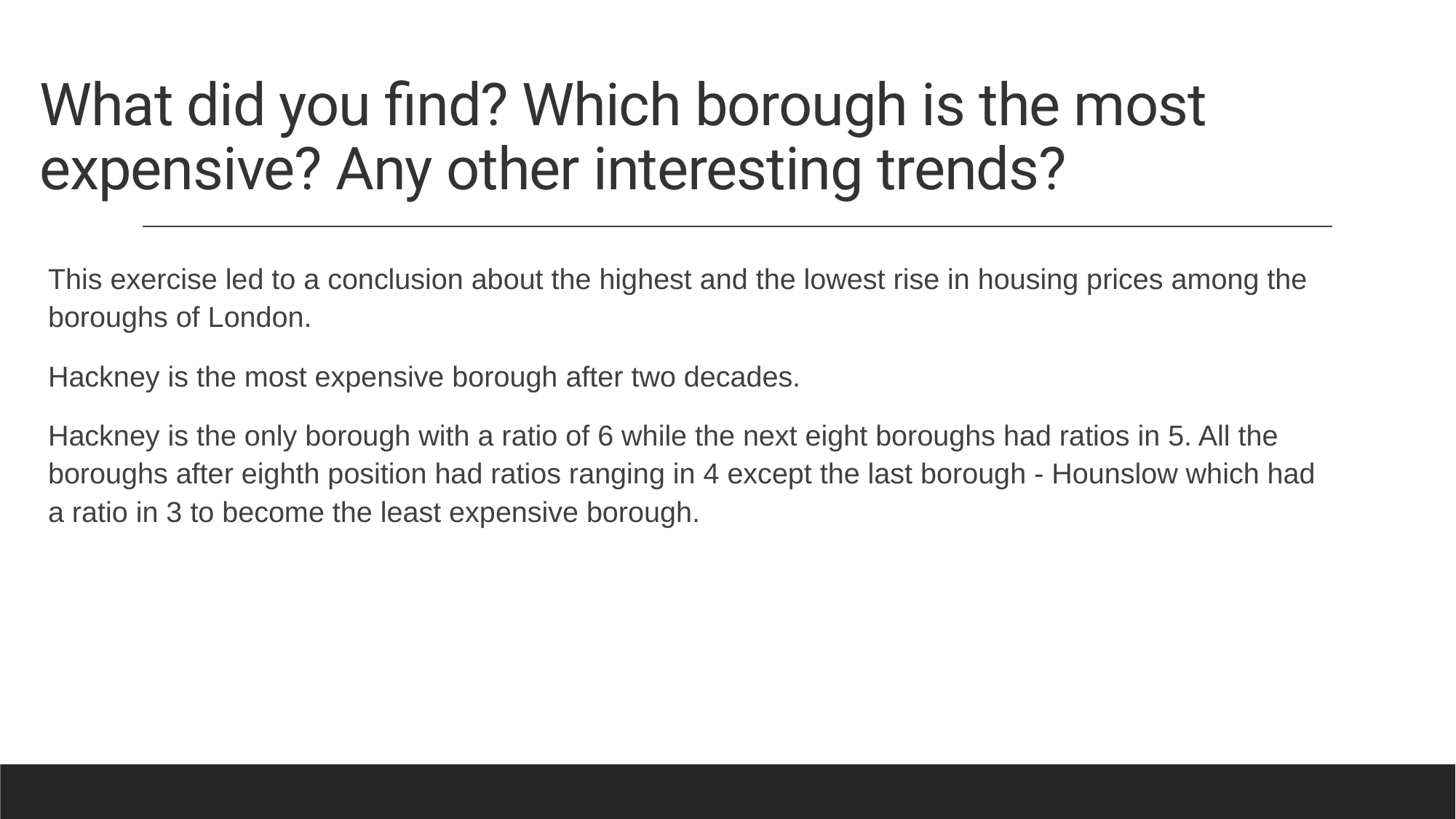

# What did you find? Which borough is the most expensive? Any other interesting trends?
This exercise led to a conclusion about the highest and the lowest rise in housing prices among the boroughs of London.
Hackney is the most expensive borough after two decades.
Hackney is the only borough with a ratio of 6 while the next eight boroughs had ratios in 5. All the boroughs after eighth position had ratios ranging in 4 except the last borough - Hounslow which had a ratio in 3 to become the least expensive borough.